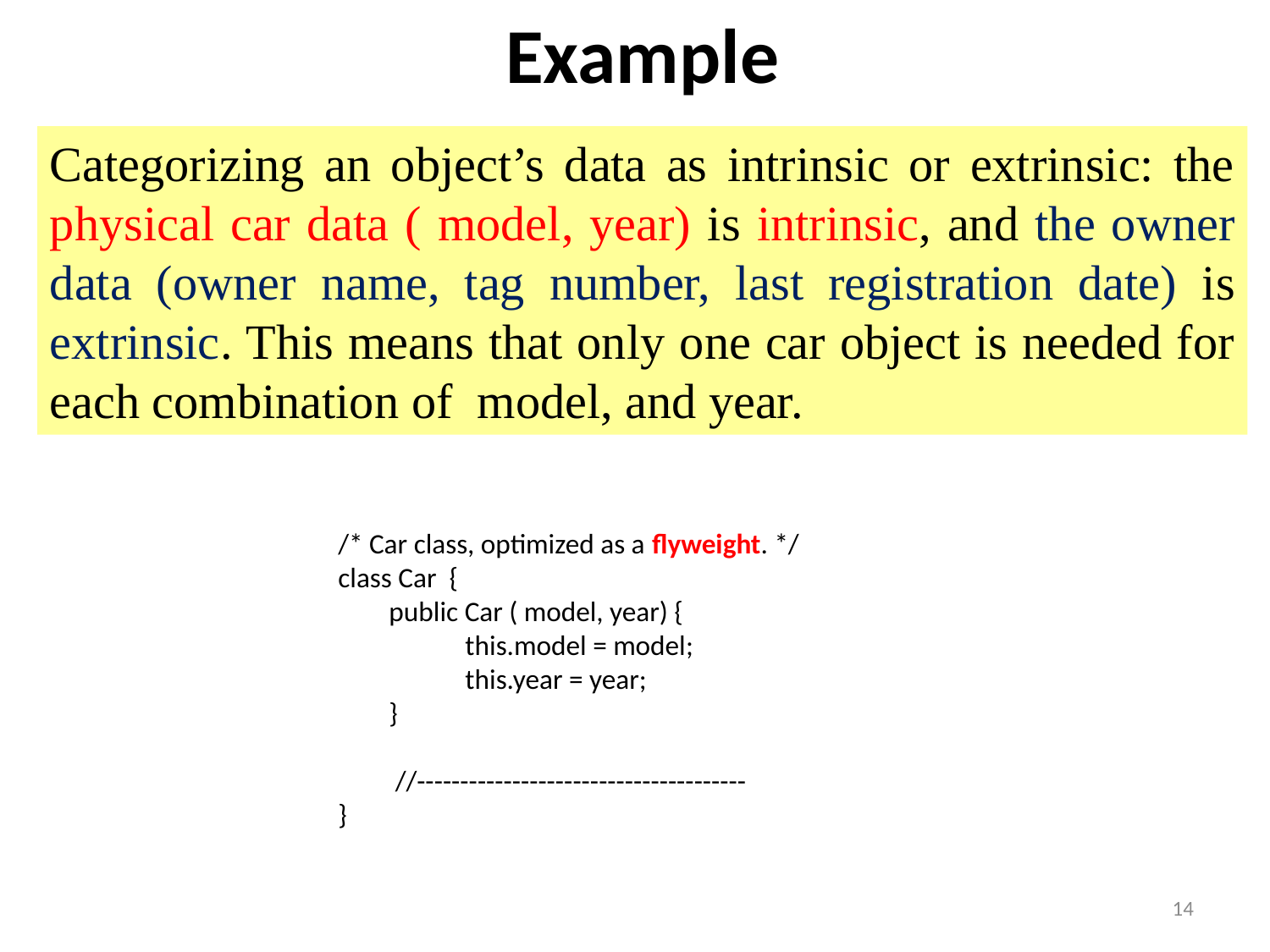

Example
Categorizing an object’s data as intrinsic or extrinsic: the physical car data ( model, year) is intrinsic, and the owner data (owner name, tag number, last registration date) is extrinsic. This means that only one car object is needed for each combination of  model, and year.

/* Car class, optimized as a flyweight. */
class Car  {
        public Car ( model, year) {
	this.model = model;
	this.year = year;
        }

         //--------------------------------------
}
14